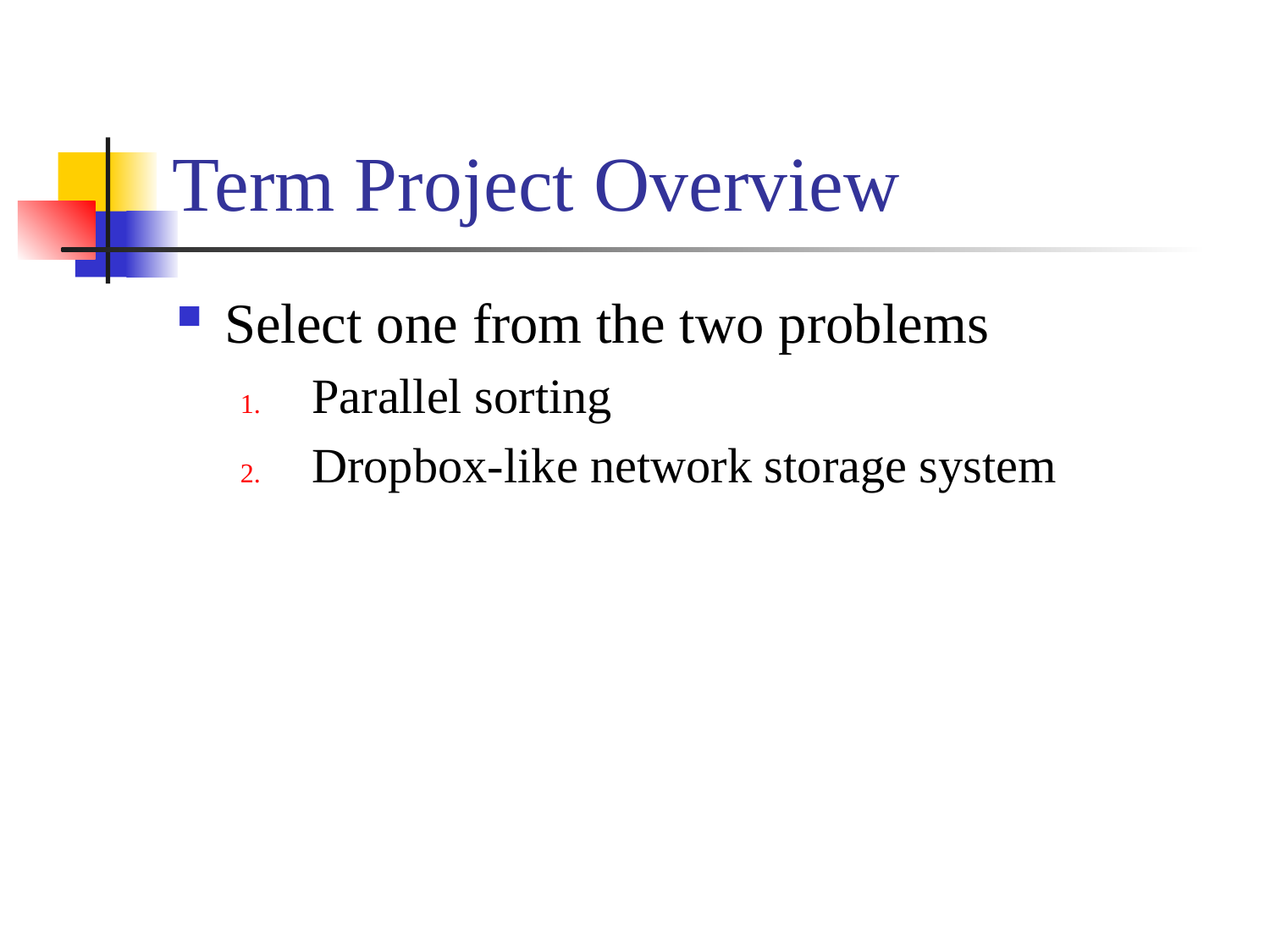

# Term Project Overview
Select one from the two problems
Parallel sorting
Dropbox-like network storage system